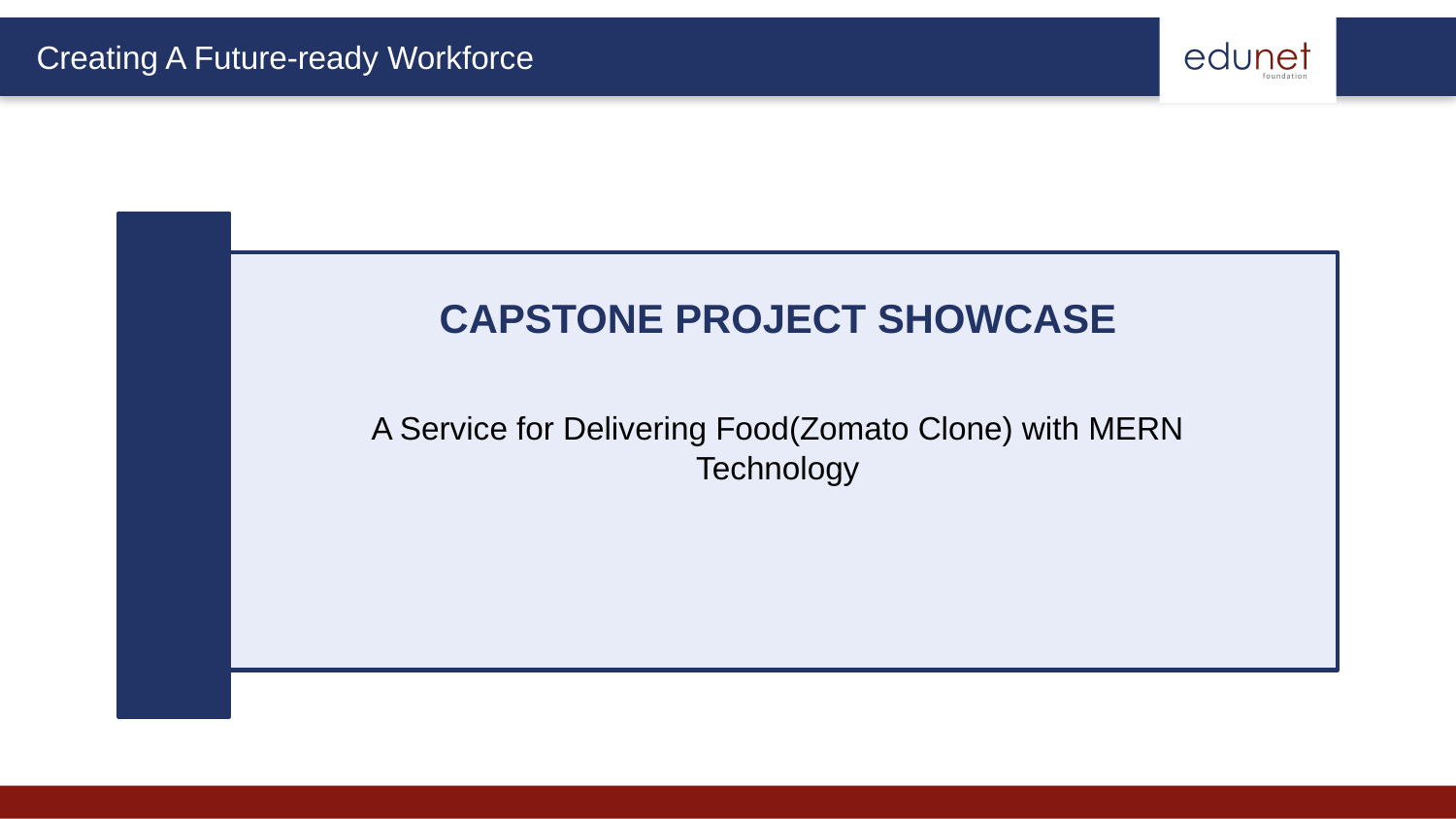

CAPSTONE PROJECT SHOWCASE
A Service for Delivering Food(Zomato Clone) with MERN Technology